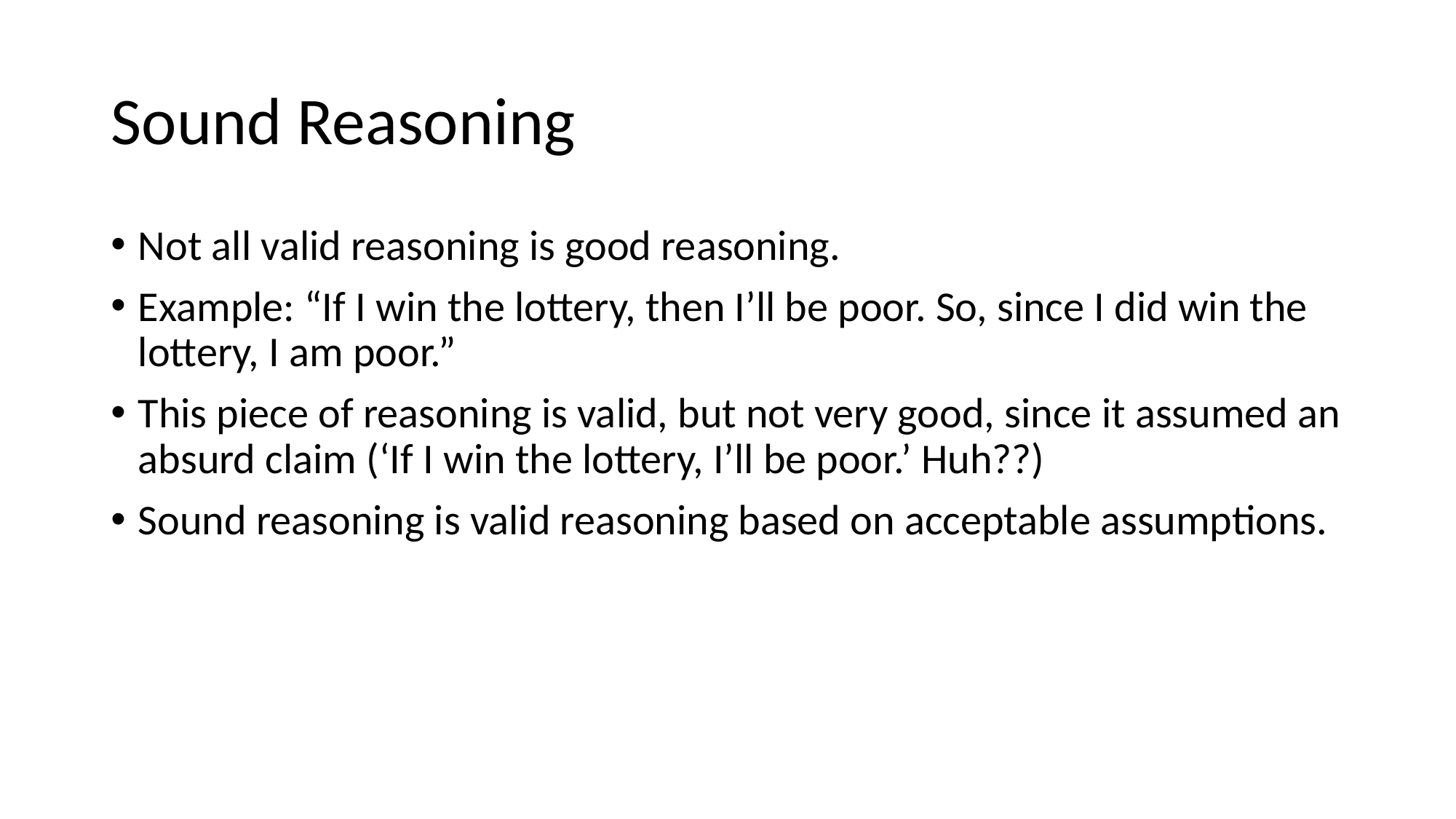

# Sound Reasoning
Not all valid reasoning is good reasoning.
Example: “If I win the lottery, then I’ll be poor. So, since I did win the lottery, I am poor.”
This piece of reasoning is valid, but not very good, since it assumed an absurd claim (‘If I win the lottery, I’ll be poor.’ Huh??)
Sound reasoning is valid reasoning based on acceptable assumptions.